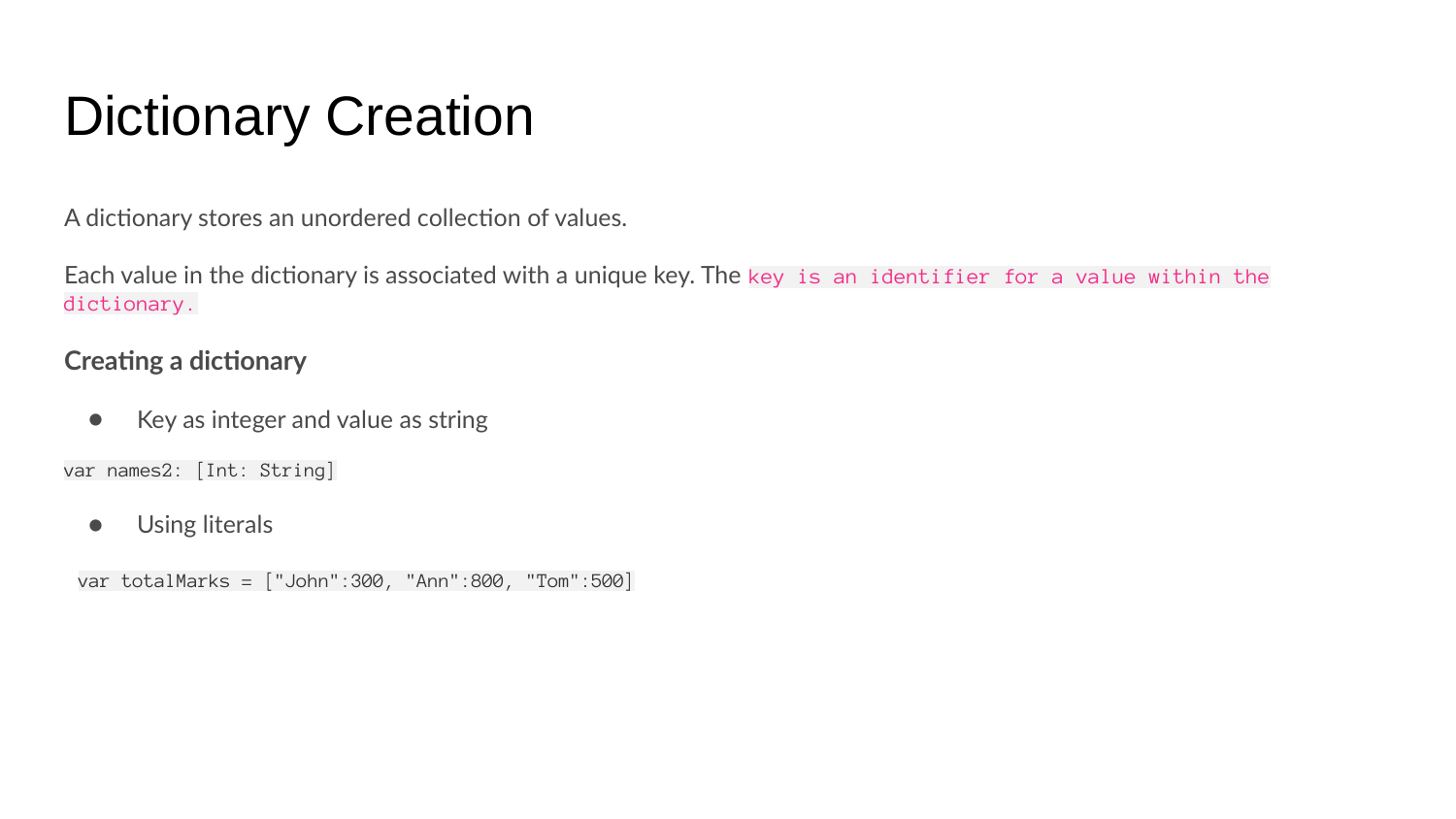

# Dictionary Creation
A dictionary stores an unordered collection of values.
Each value in the dictionary is associated with a unique key. The key is an identifier for a value within the dictionary.
Creating a dictionary
Key as integer and value as string
var names2: [Int: String]
Using literals
var totalMarks = ["John":300, "Ann":800, "Tom":500]